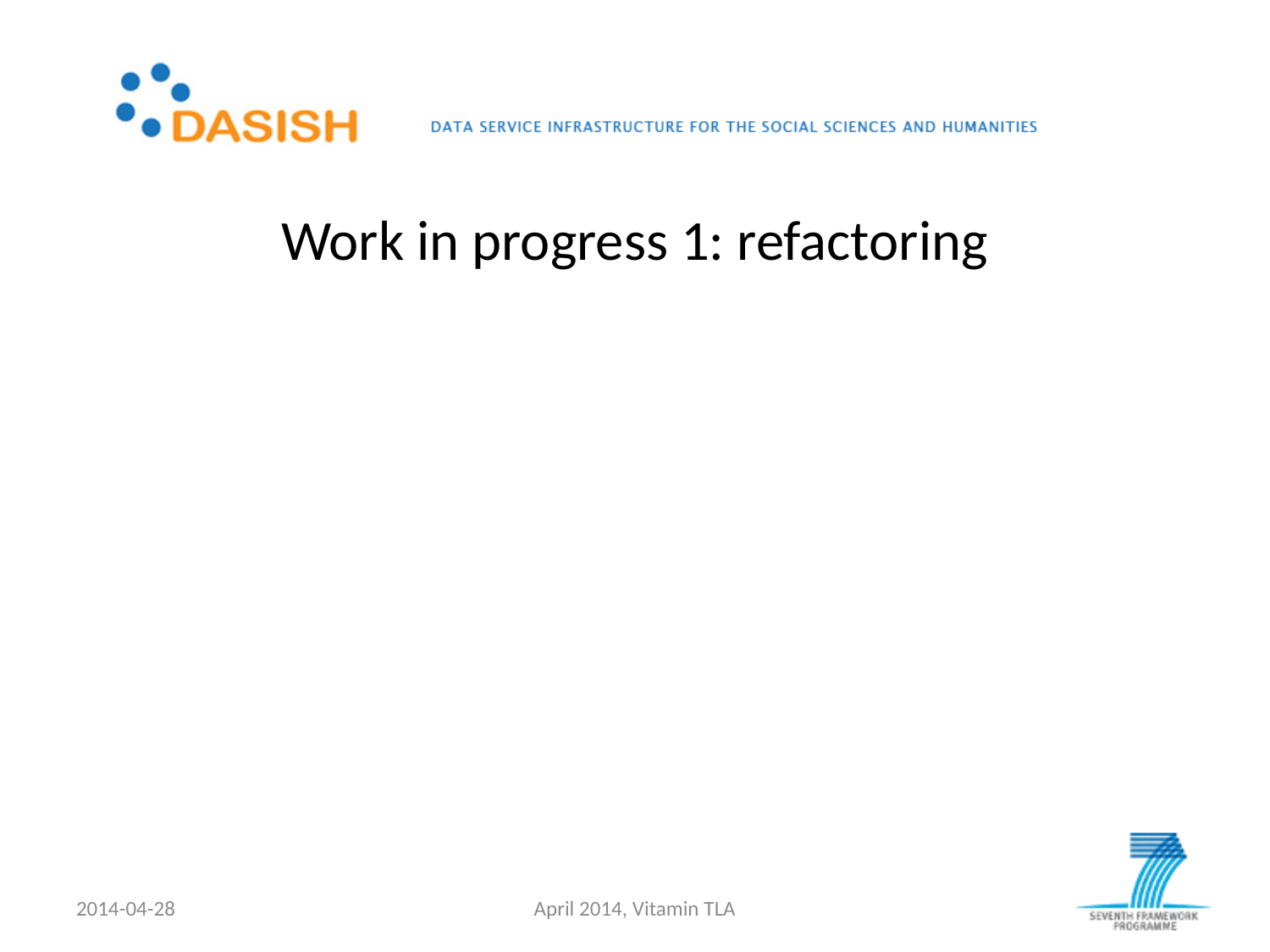

# Work in progress 1: refactoring

2014-04-28
April 2014, Vitamin TLA